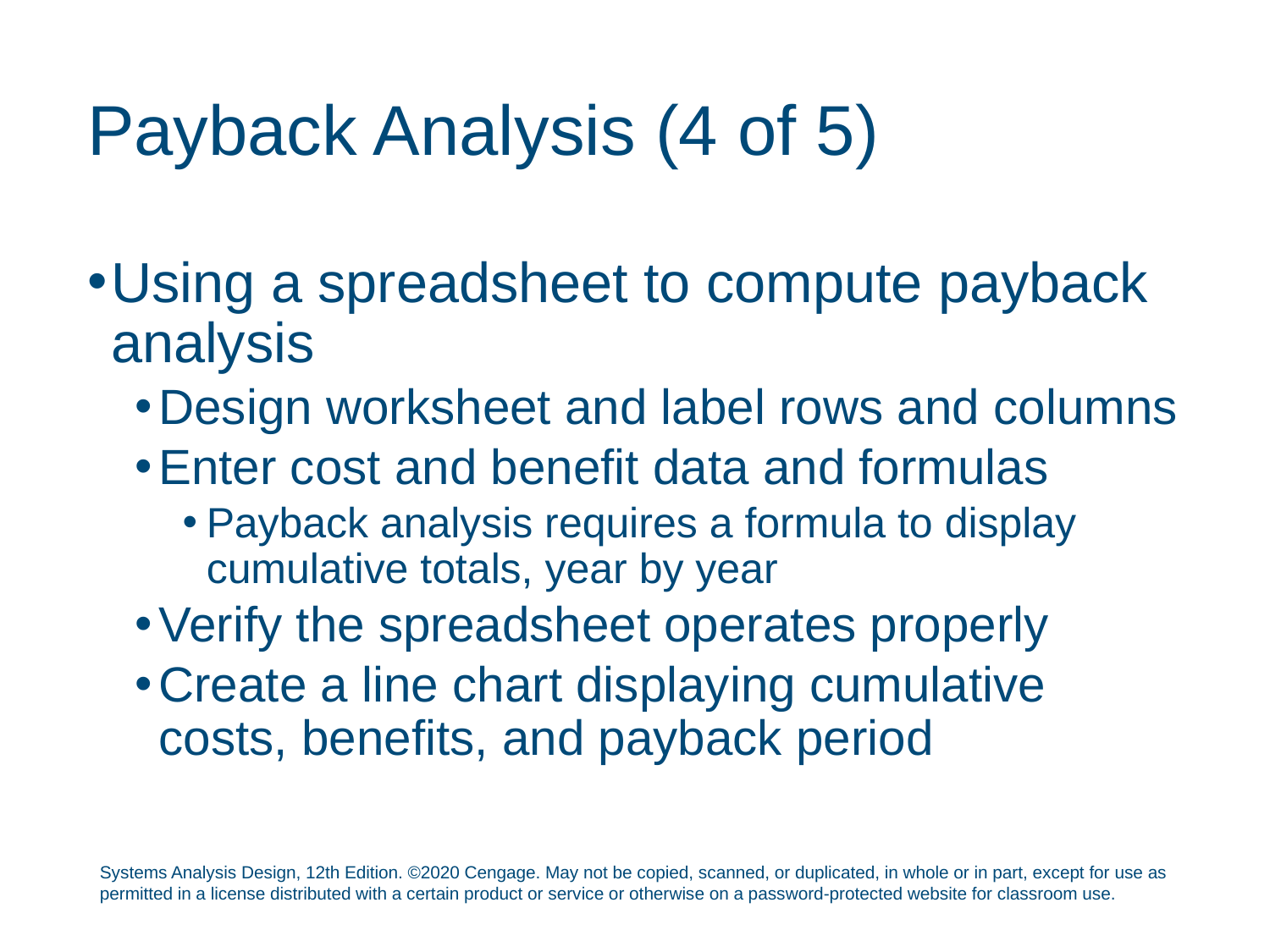

# Payback Analysis (4 of 5)
Using a spreadsheet to compute payback analysis
Design worksheet and label rows and columns
Enter cost and benefit data and formulas
Payback analysis requires a formula to display cumulative totals, year by year
Verify the spreadsheet operates properly
Create a line chart displaying cumulative costs, benefits, and payback period
Systems Analysis Design, 12th Edition. ©2020 Cengage. May not be copied, scanned, or duplicated, in whole or in part, except for use as permitted in a license distributed with a certain product or service or otherwise on a password-protected website for classroom use.